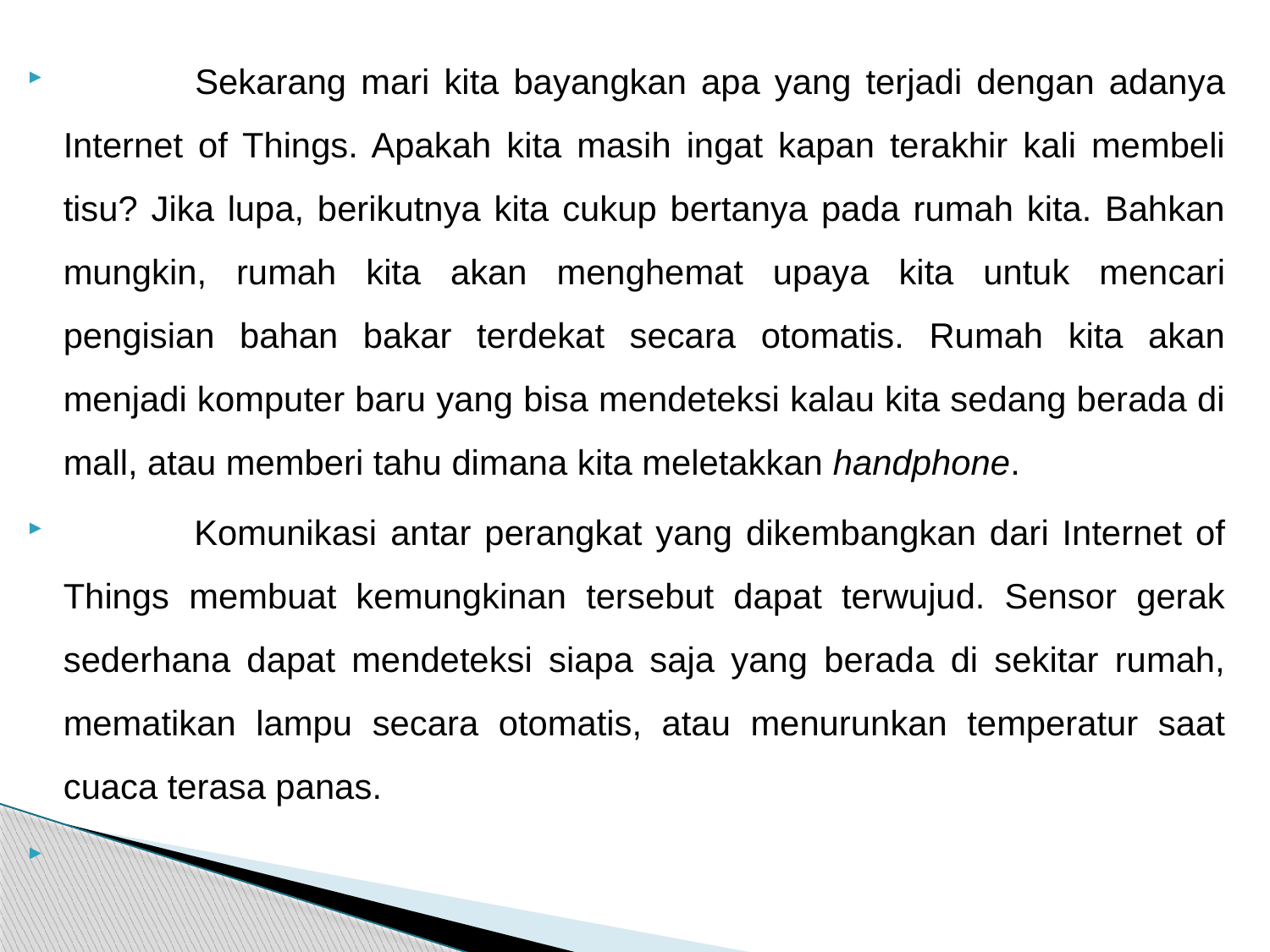

Sekarang mari kita bayangkan apa yang terjadi dengan adanya Internet of Things. Apakah kita masih ingat kapan terakhir kali membeli tisu? Jika lupa, berikutnya kita cukup bertanya pada rumah kita. Bahkan mungkin, rumah kita akan menghemat upaya kita untuk mencari pengisian bahan bakar terdekat secara otomatis. Rumah kita akan menjadi komputer baru yang bisa mendeteksi kalau kita sedang berada di mall, atau memberi tahu dimana kita meletakkan handphone.
 	Komunikasi antar perangkat yang dikembangkan dari Internet of Things membuat kemungkinan tersebut dapat terwujud. Sensor gerak sederhana dapat mendeteksi siapa saja yang berada di sekitar rumah, mematikan lampu secara otomatis, atau menurunkan temperatur saat cuaca terasa panas.